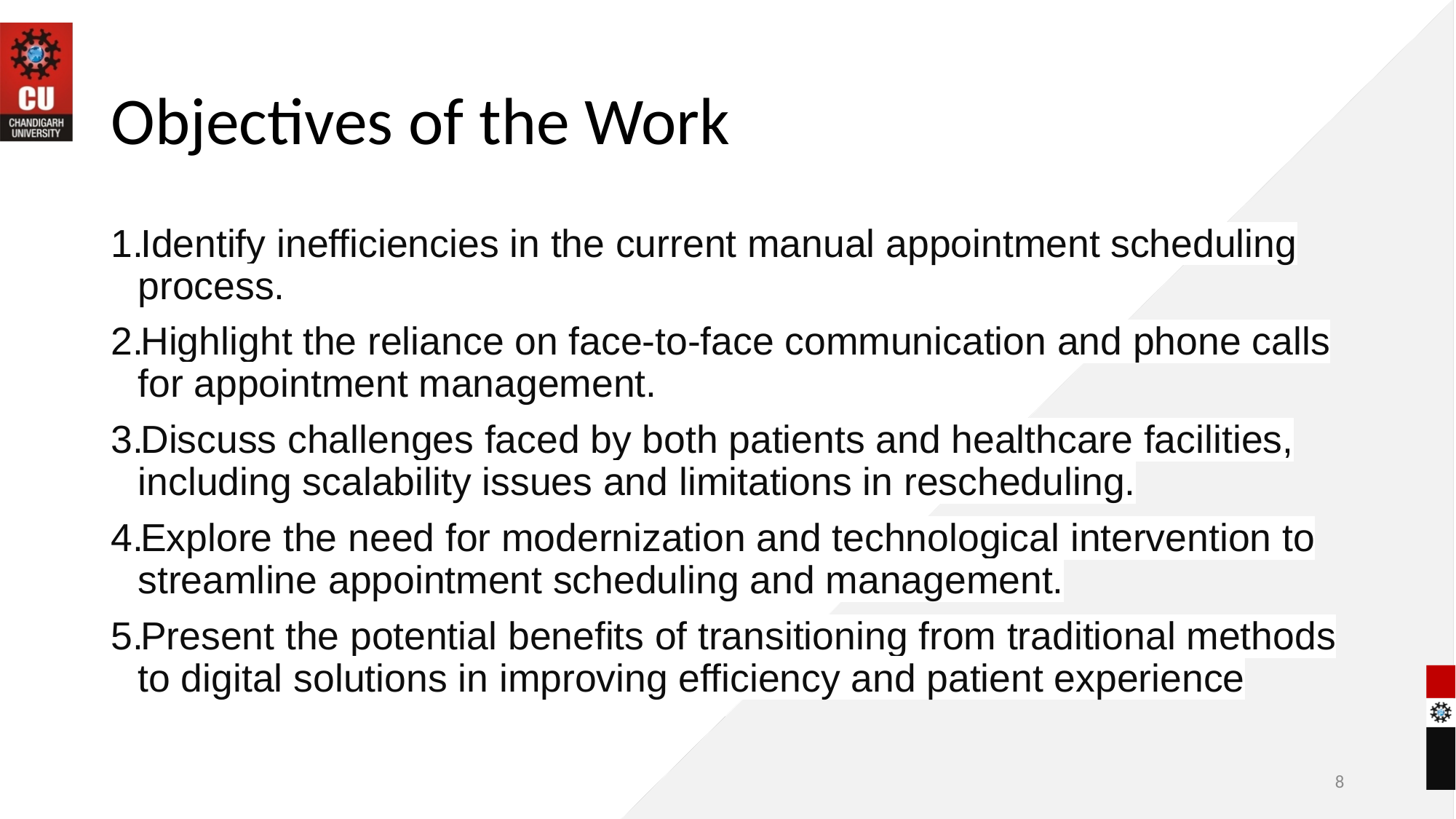

# Objectives of the Work
Identify inefficiencies in the current manual appointment scheduling process.
Highlight the reliance on face-to-face communication and phone calls for appointment management.
Discuss challenges faced by both patients and healthcare facilities, including scalability issues and limitations in rescheduling.
Explore the need for modernization and technological intervention to streamline appointment scheduling and management.
Present the potential benefits of transitioning from traditional methods to digital solutions in improving efficiency and patient experience

8